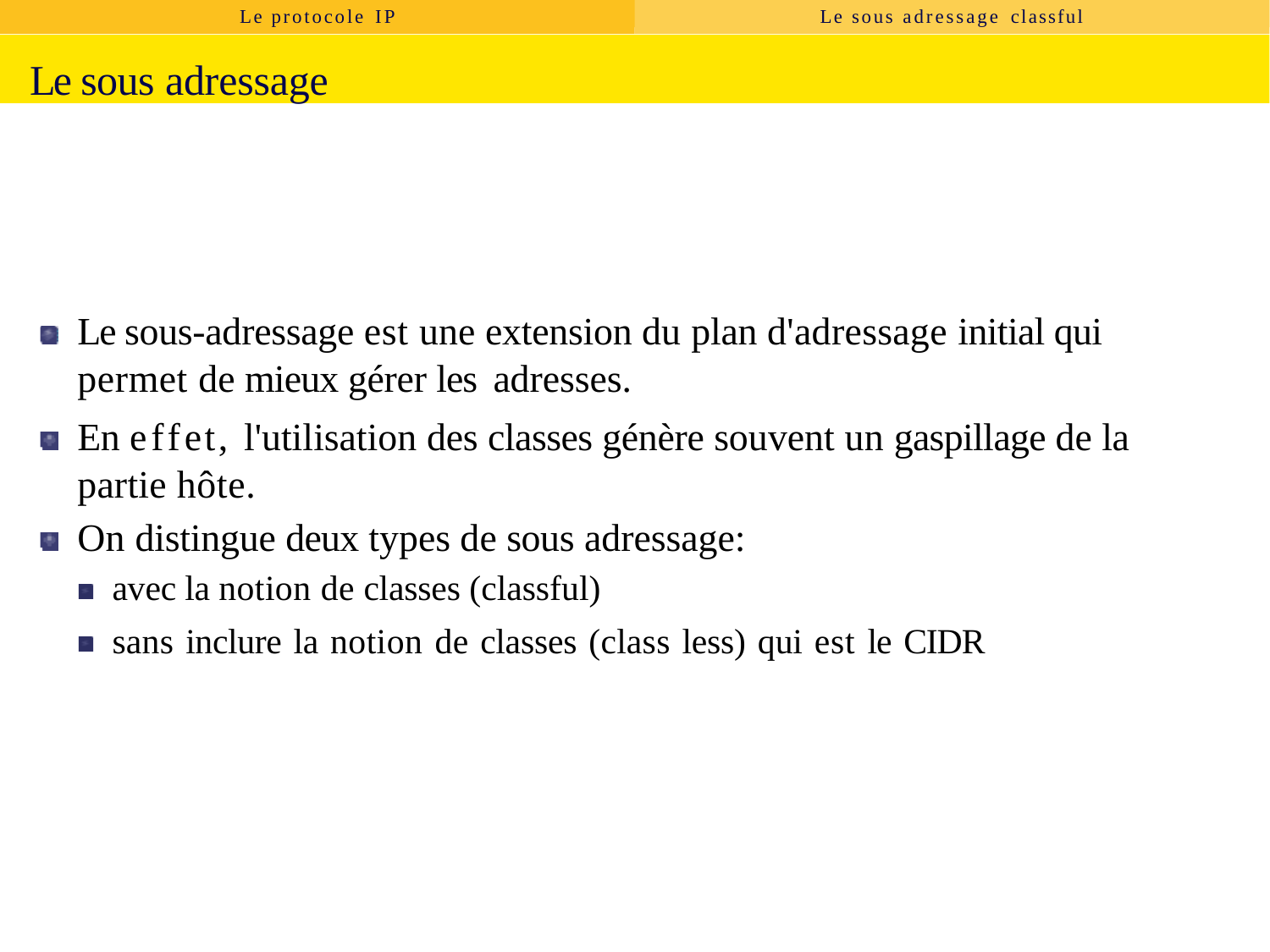

Le protocole IP
Le sous adressage classful
Le sous adressage
Le sous-adressage est une extension du plan d'adressage initial qui  permet de mieux gérer les adresses.
En effet, l'utilisation des classes génère souvent un gaspillage de la  partie hôte.
On distingue deux types de sous adressage:
avec la notion de classes (classful)
sans inclure la notion de classes (class less) qui est le CIDR